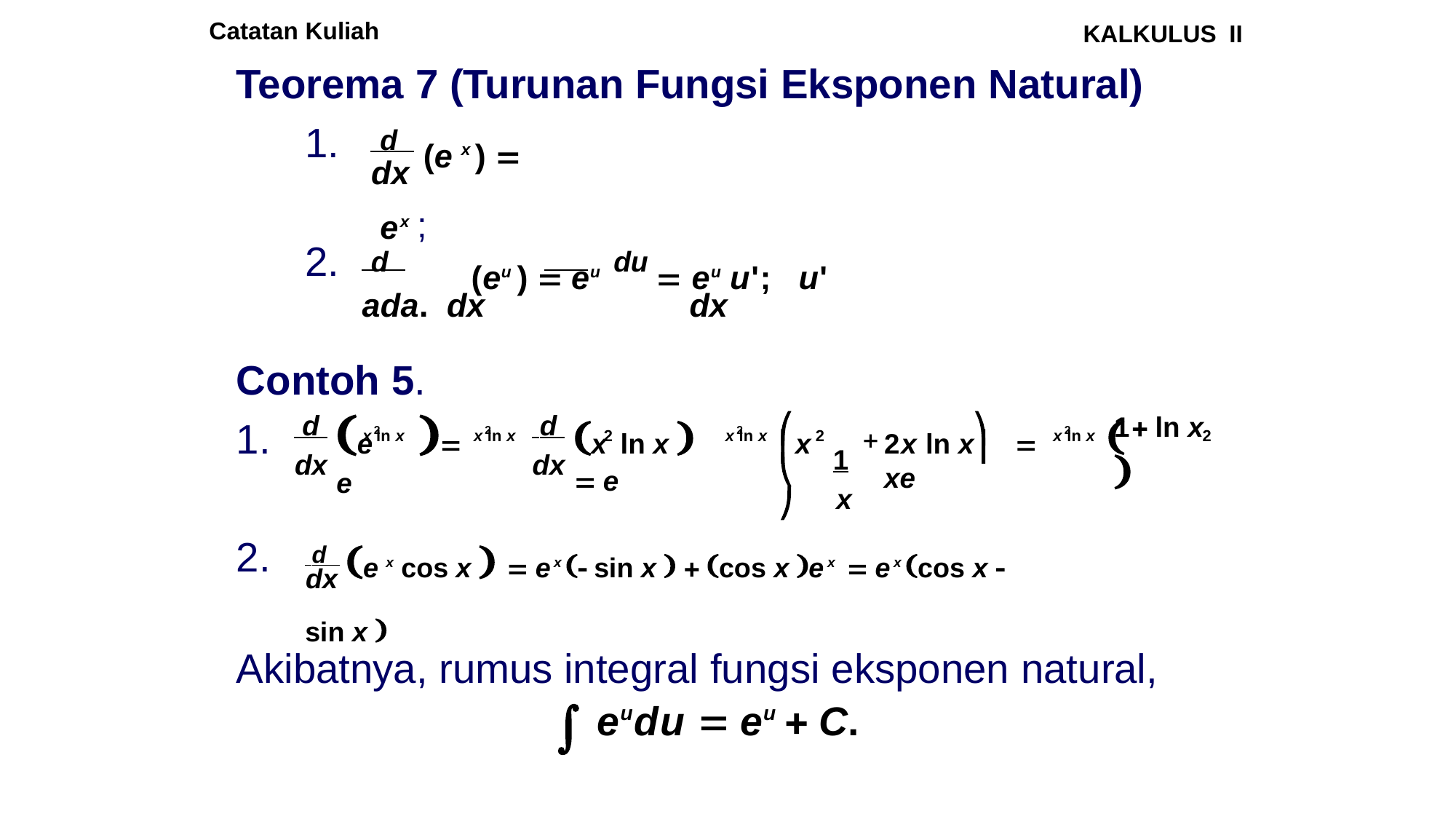

Catatan Kuliah
KALKULUS II
Teorema 7 (Turunan Fungsi Eksponen Natural)
1.
d	(e x ) = ex ;
dx

2.
d	(eu ) = eu  du = eu u';	u' ada.  dx		dx

Contoh 5.
(e	)= e
 d  dx
 d  dx
 1
x
(
(x	ln x ) = e
1+ ln x	)
⎛
⎞
1.
2
2
2
2
x ln x
x ln x
2
x ln x
2
x ln x
2
x
2x ln x	= xe
⎜
⎟
⎝	⎠
 d   (e x  cos x ) = ex (− sin x ) + (cos x )ex   = ex (cos x − sin x )
2.
dx
Akibatnya, rumus integral fungsi eksponen natural,
∫ eudu = eu + C.